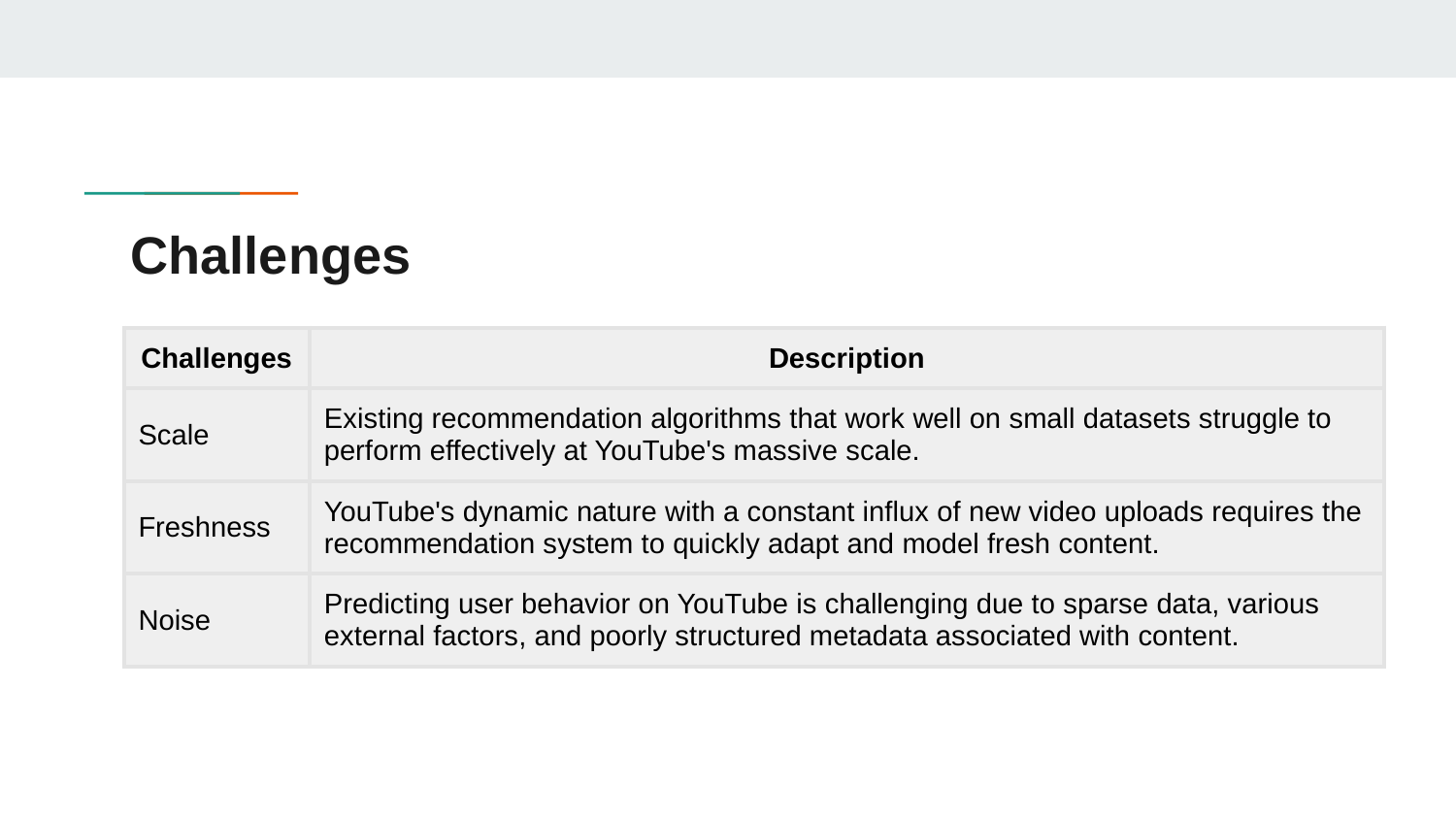

# Challenges
| Challenges | Description |
| --- | --- |
| Scale | Existing recommendation algorithms that work well on small datasets struggle to perform effectively at YouTube's massive scale. |
| Freshness | YouTube's dynamic nature with a constant influx of new video uploads requires the recommendation system to quickly adapt and model fresh content. |
| Noise | Predicting user behavior on YouTube is challenging due to sparse data, various external factors, and poorly structured metadata associated with content. |